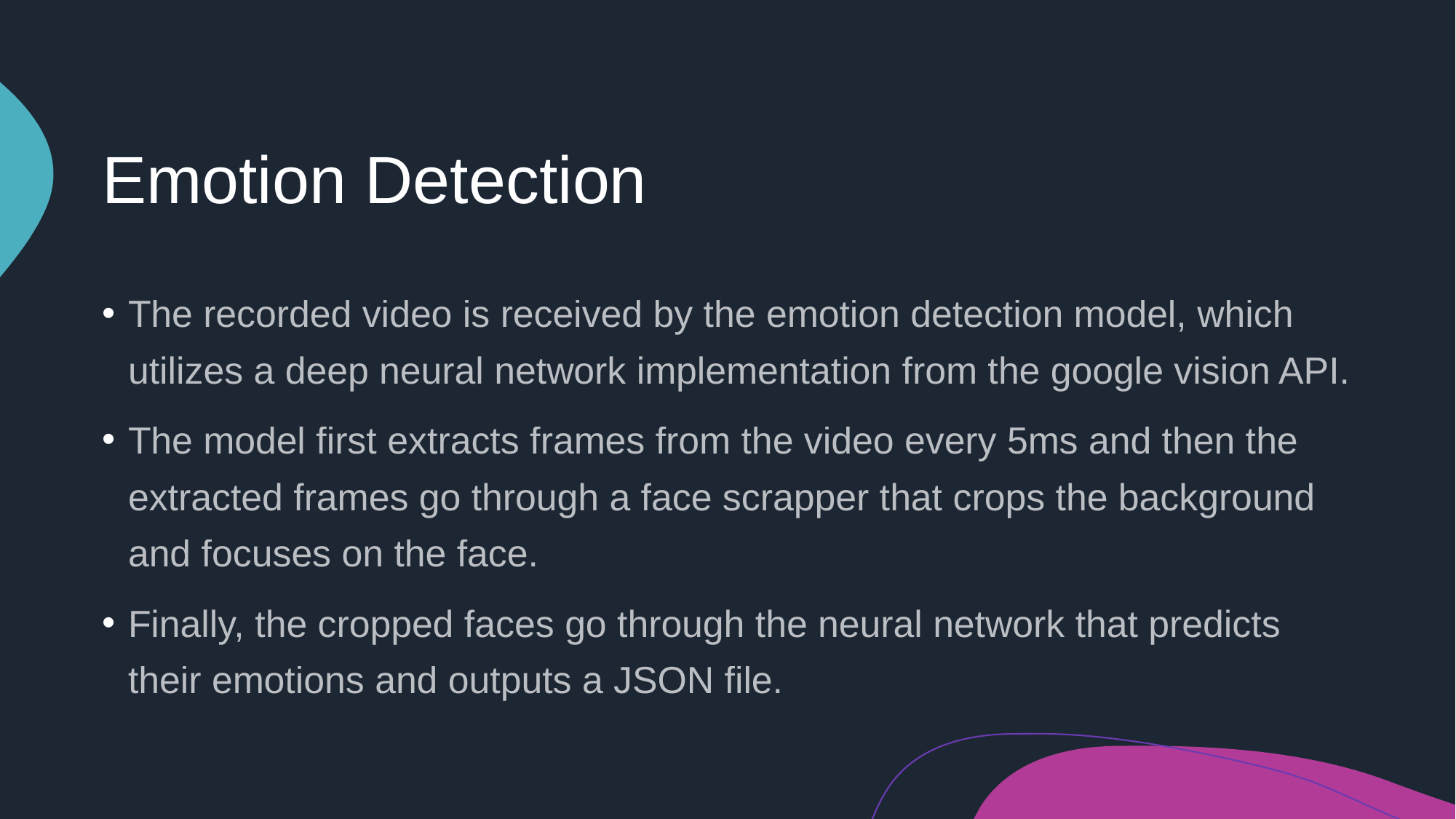

# Emotion Detection
The recorded video is received by the emotion detection model, which utilizes a deep neural network implementation from the google vision API.
The model first extracts frames from the video every 5ms and then the extracted frames go through a face scrapper that crops the background and focuses on the face.
Finally, the cropped faces go through the neural network that predicts their emotions and outputs a JSON file.